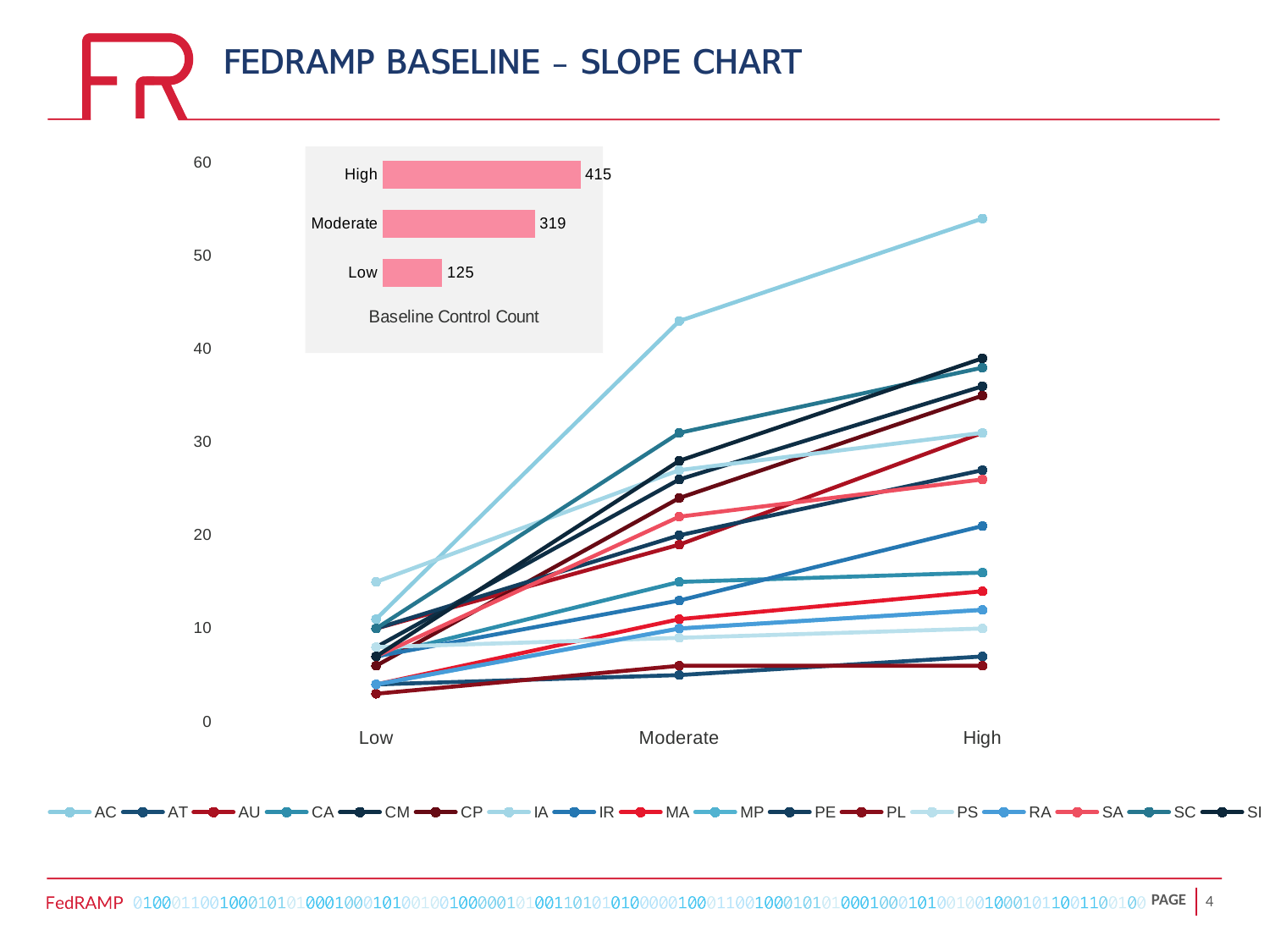

# FedRAMP Baseline – Slope Chart

### Chart

| Category | AC | AT | AU | CA | CM | CP | IA | IR | MA | MP | PE | PL | PS | RA | SA | SC | SI |
|---|---|---|---|---|---|---|---|---|---|---|---|---|---|---|---|---|---|
| Low | 11.0 | 4.0 | 10.0 | 7.0 | 8.0 | 6.0 | 15.0 | 7.0 | 4.0 | 4.0 | 10.0 | 3.0 | 8.0 | 4.0 | 7.0 | 10.0 | 7.0 |
| Moderate | 43.0 | 5.0 | 19.0 | 15.0 | 26.0 | 24.0 | 27.0 | 13.0 | 11.0 | 10.0 | 20.0 | 6.0 | 9.0 | 10.0 | 22.0 | 31.0 | 28.0 |
| High | 54.0 | 7.0 | 31.0 | 16.0 | 36.0 | 35.0 | 31.0 | 21.0 | 14.0 | 12.0 | 27.0 | 6.0 | 10.0 | 12.0 | 26.0 | 38.0 | 39.0 |

### Chart

| Category |  |
|---|---|
| Low | 125.0 |
| Moderate | 319.0 |
| High | 415.0 |